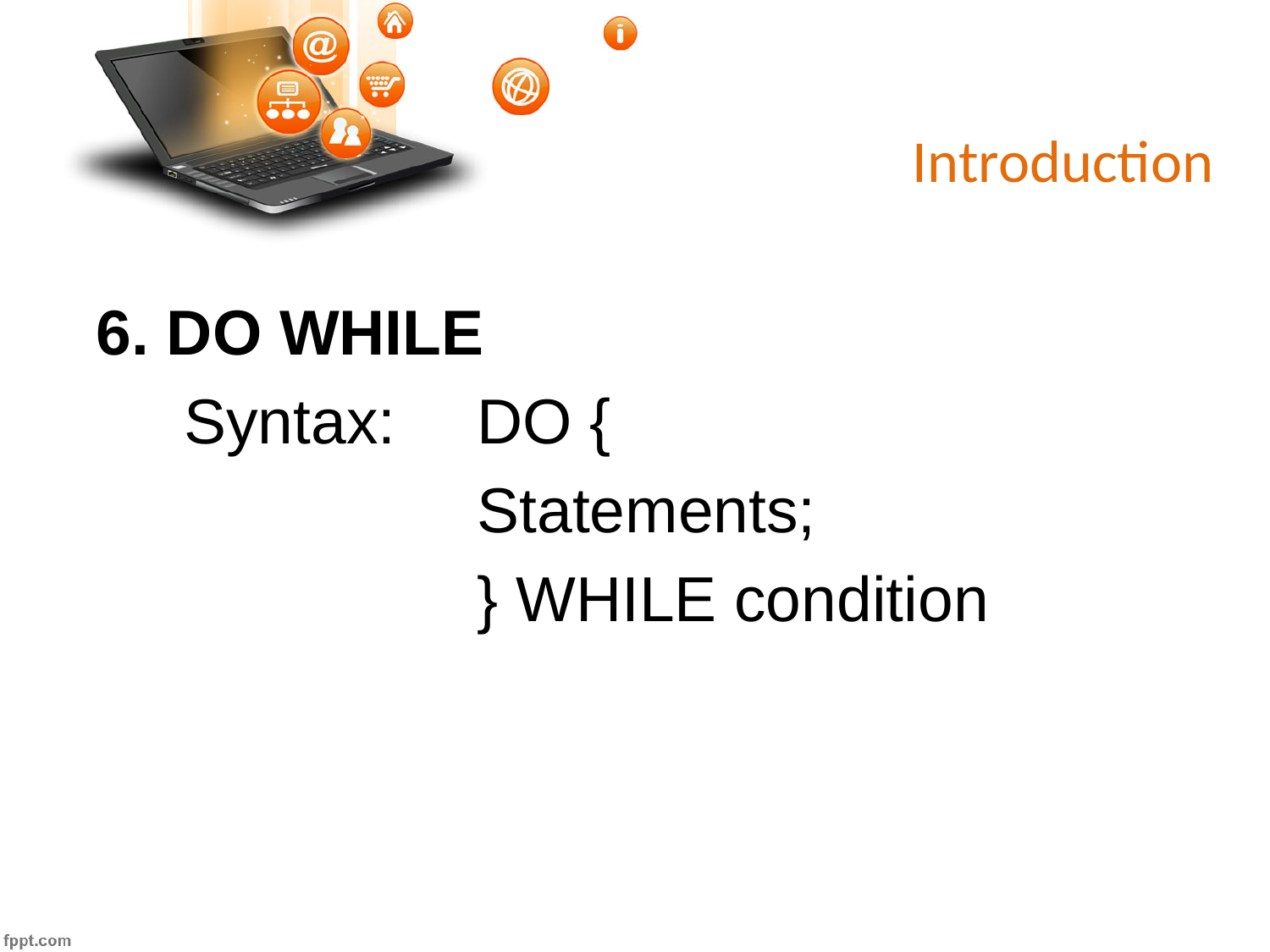

# Introduction
6. DO WHILE
     Syntax: 	DO {
			Statements;
			} WHILE condition